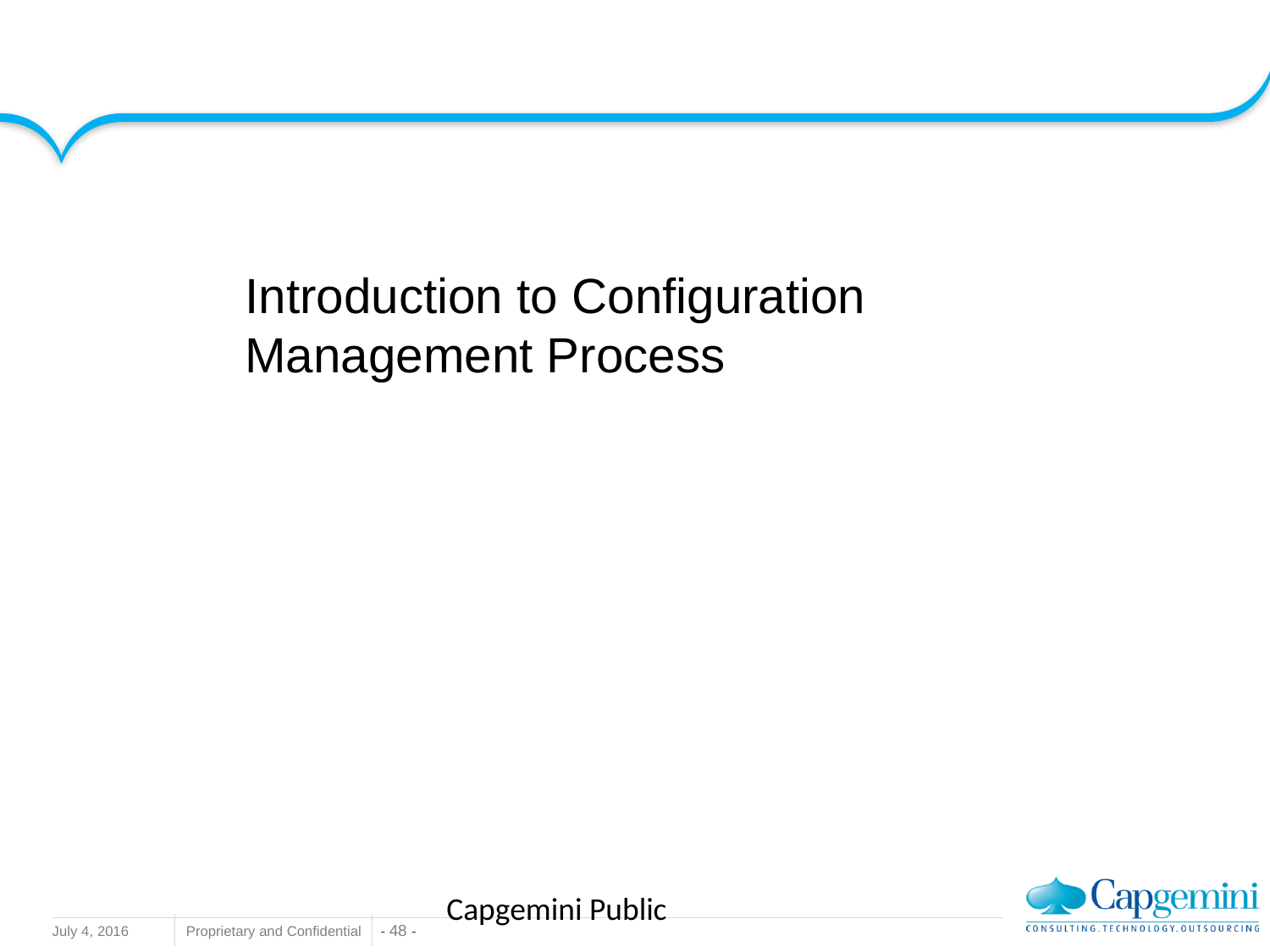

# Introduction to Configuration Management Process
Capgemini Public